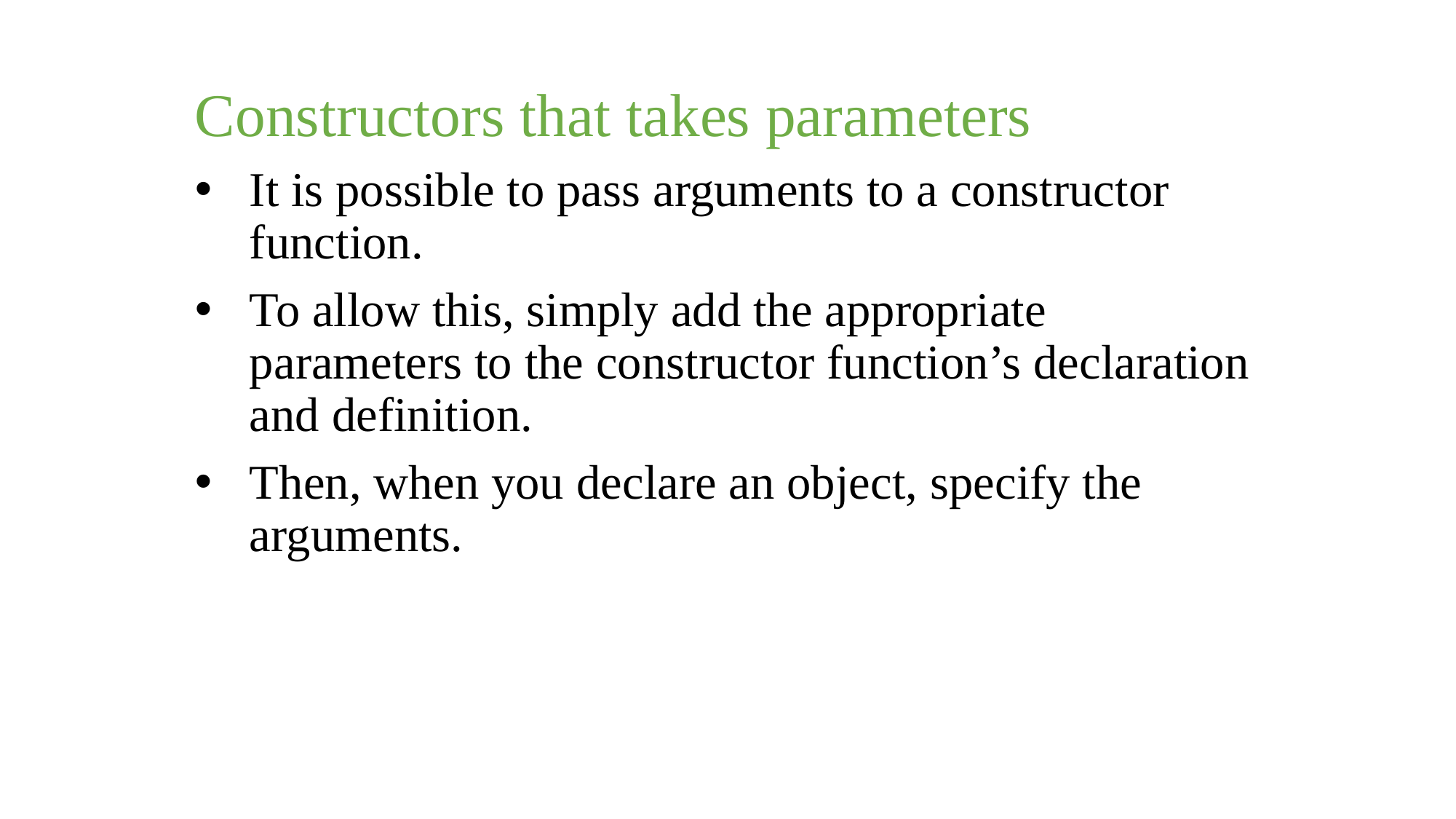

Constructors that takes parameters
It is possible to pass arguments to a constructor function.
To allow this, simply add the appropriate parameters to the constructor function’s declaration and definition.
Then, when you declare an object, specify the arguments.